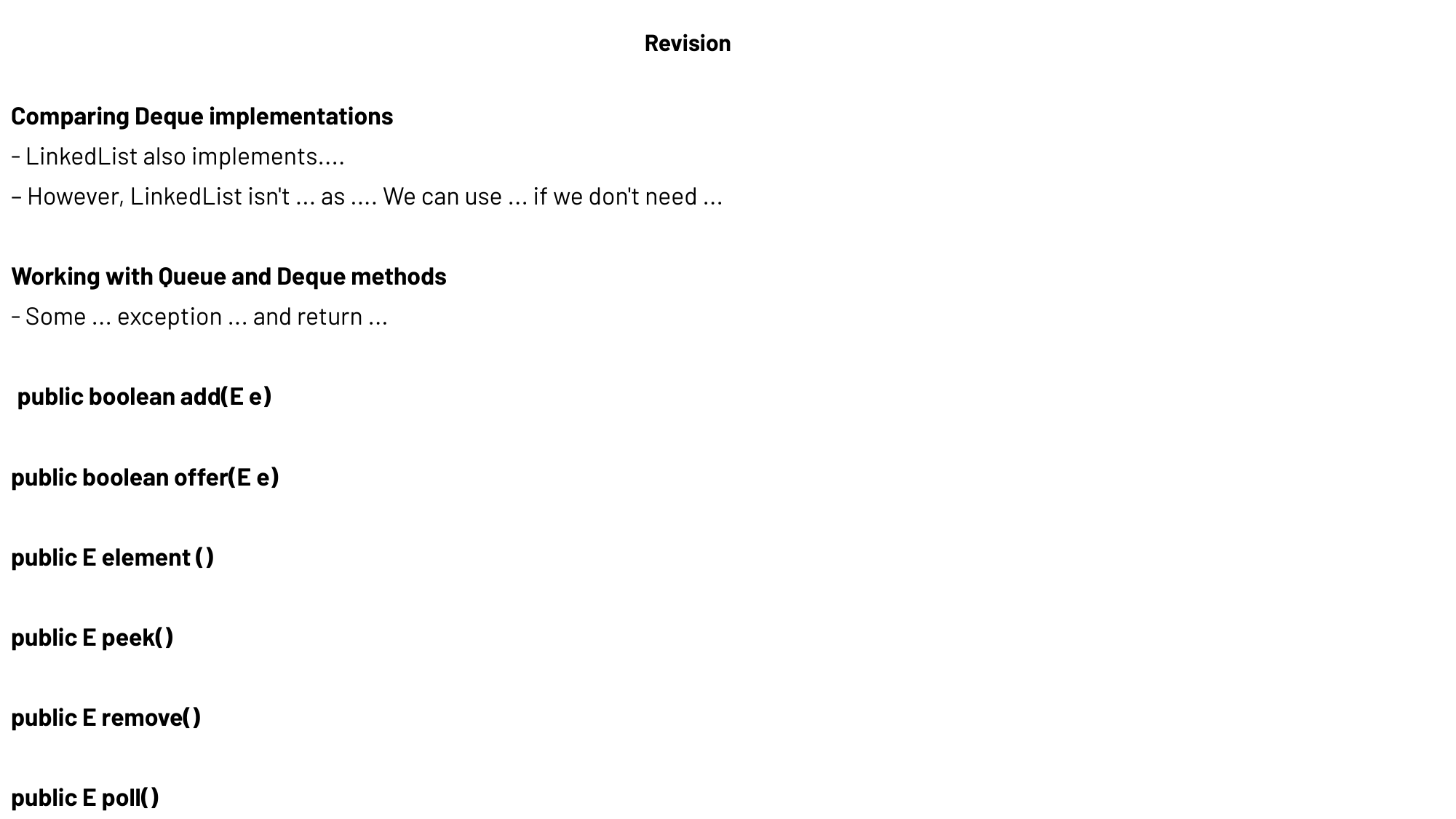

Revision
Comparing Deque implementations
- LinkedList also implements....
– However, LinkedList isn't ... as .... We can use ... if we don't need ...

Working with Queue and Deque methods
- Some ... exception ... and return ...

 ﻿public boolean add(E e)

public boolean offer(E e)

﻿public E element ()

public E peek()

﻿public E remove()

public E poll()